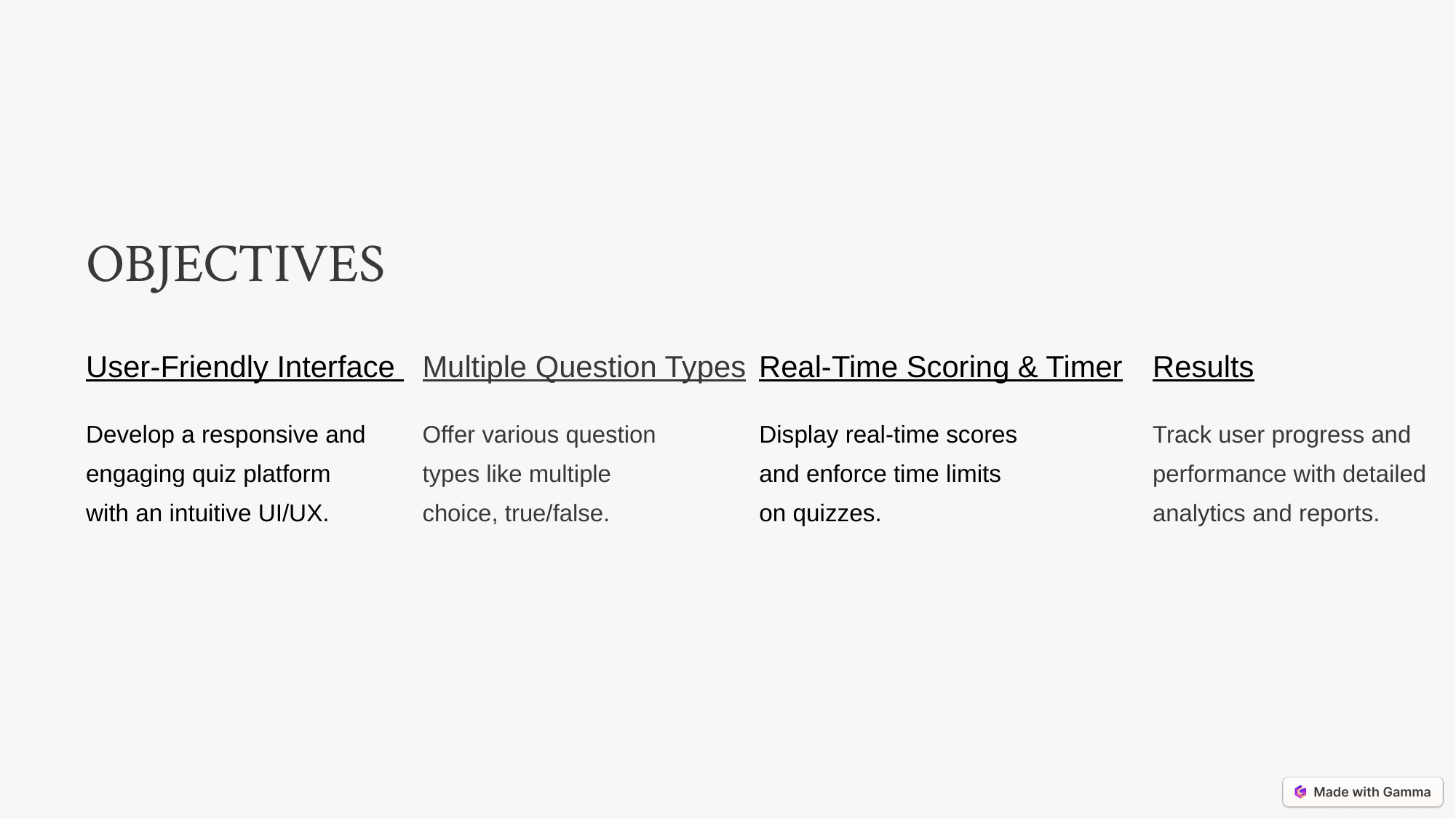

OBJECTIVES
Results
User-Friendly Interface
Multiple Question Types
Real-Time Scoring & Timer
Develop a responsive and engaging quiz platform with an intuitive UI/UX.
Offer various question types like multiple choice, true/false.
Display real-time scores and enforce time limits on quizzes.
Track user progress and performance with detailed analytics and reports.